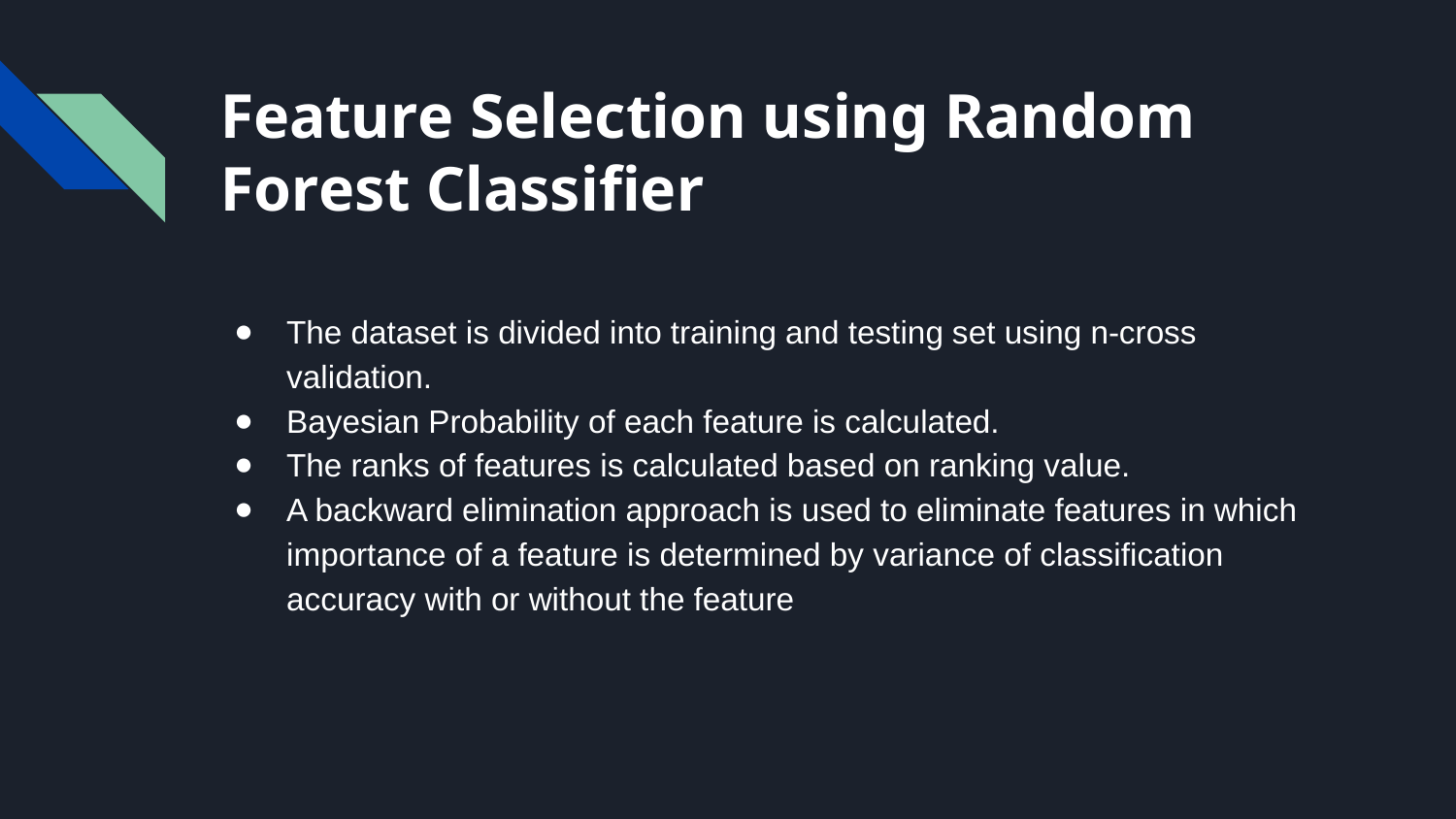

# Feature Selection using Random Forest Classifier
The dataset is divided into training and testing set using n-cross validation.
Bayesian Probability of each feature is calculated.
The ranks of features is calculated based on ranking value.
A backward elimination approach is used to eliminate features in which importance of a feature is determined by variance of classification accuracy with or without the feature